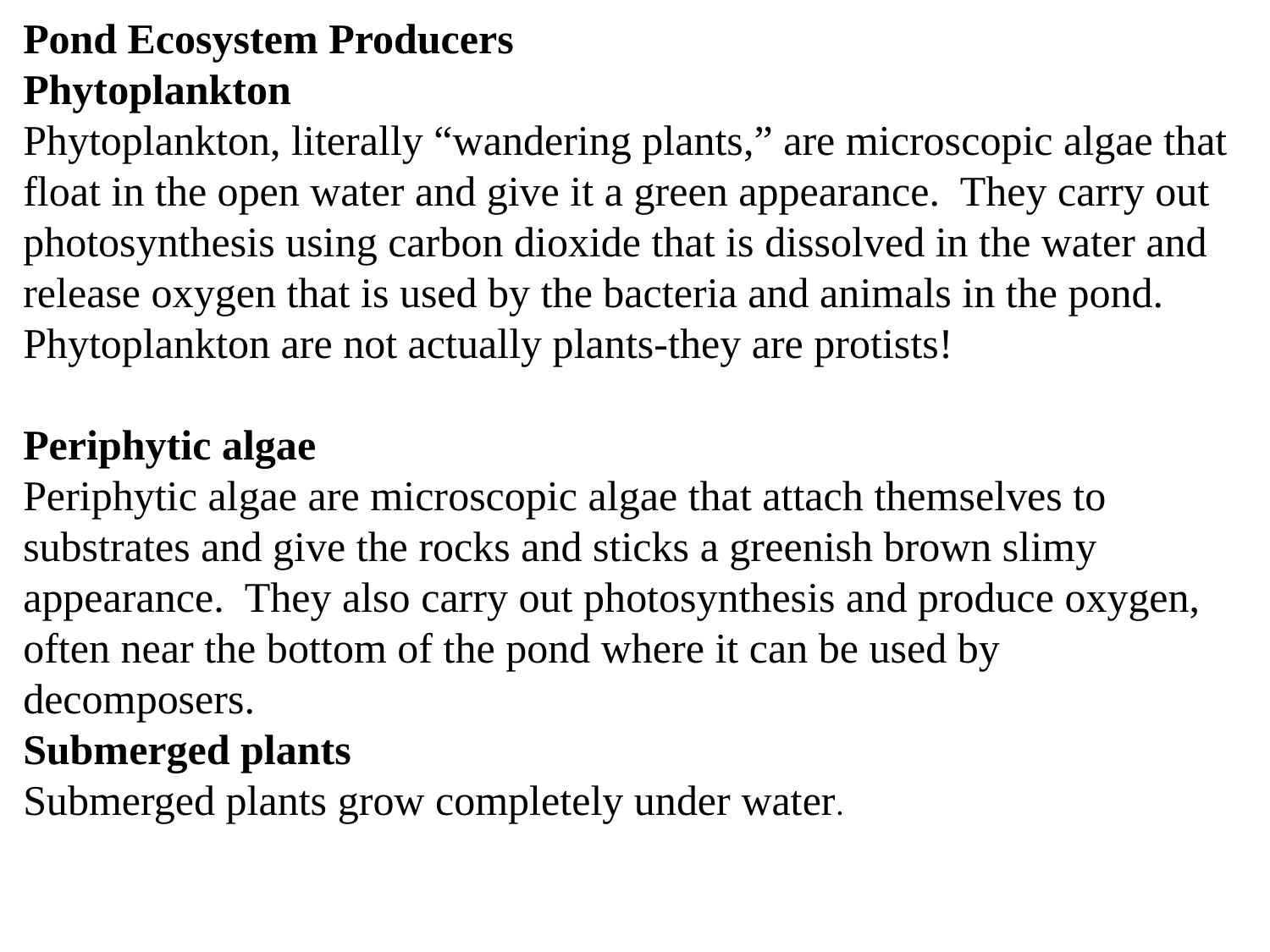

Pond Ecosystem Producers
Phytoplankton
Phytoplankton, literally “wandering plants,” are microscopic algae that float in the open water and give it a green appearance.  They carry out photosynthesis using carbon dioxide that is dissolved in the water and release oxygen that is used by the bacteria and animals in the pond. Phytoplankton are not actually plants-they are protists!
Periphytic algae
Periphytic algae are microscopic algae that attach themselves to substrates and give the rocks and sticks a greenish brown slimy appearance.  They also carry out photosynthesis and produce oxygen, often near the bottom of the pond where it can be used by decomposers.
Submerged plants
Submerged plants grow completely under water.